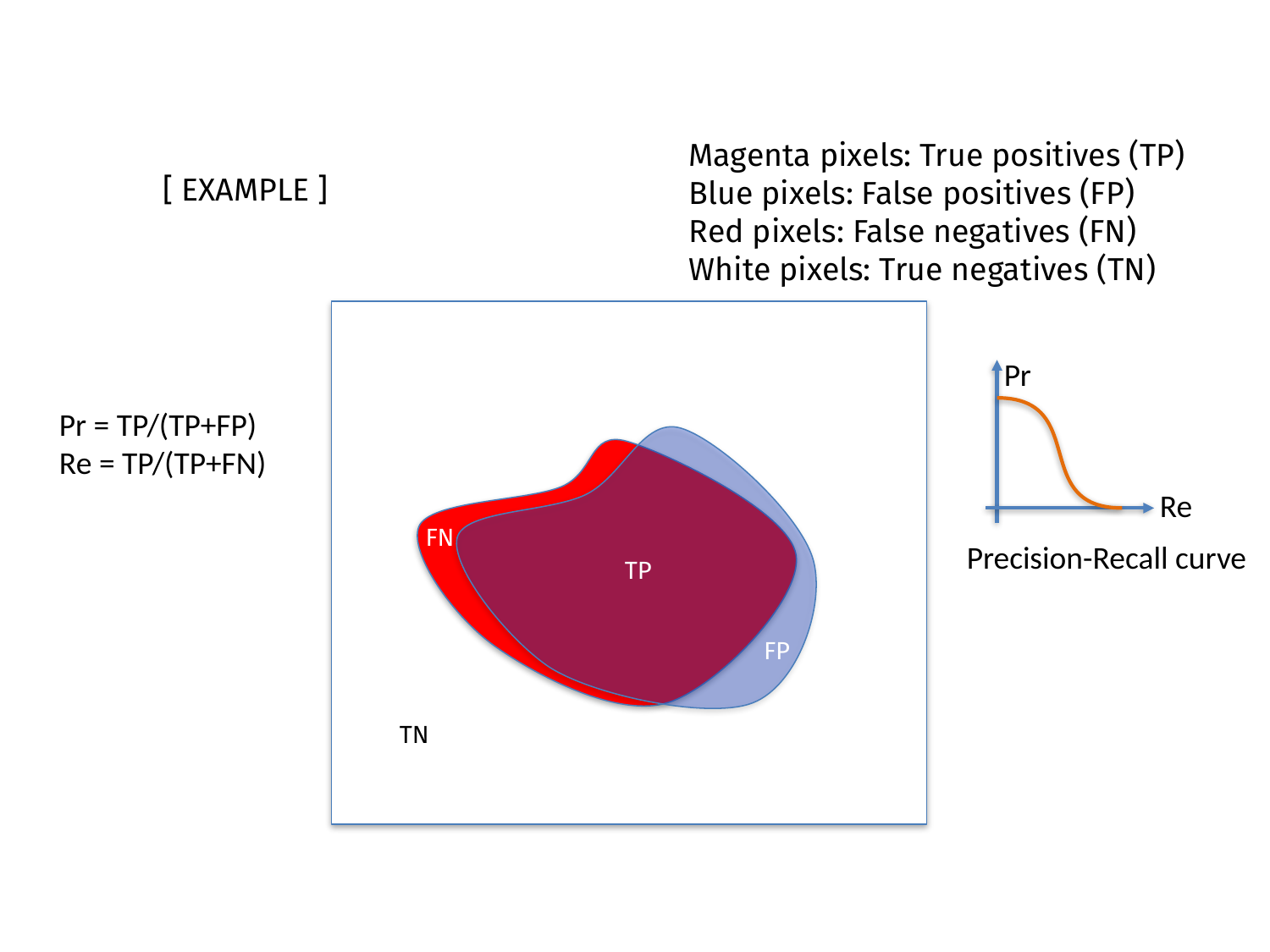

Magenta pixels: True positives (TP)
Blue pixels: False positives (FP)
Red pixels: False negatives (FN)
White pixels: True negatives (TN)
[ EXAMPLE ]

Pr
Pr = TP/(TP+FP)
Re = TP/(TP+FN)

Re
FN
Precision-Recall curve
TP
FP
TN